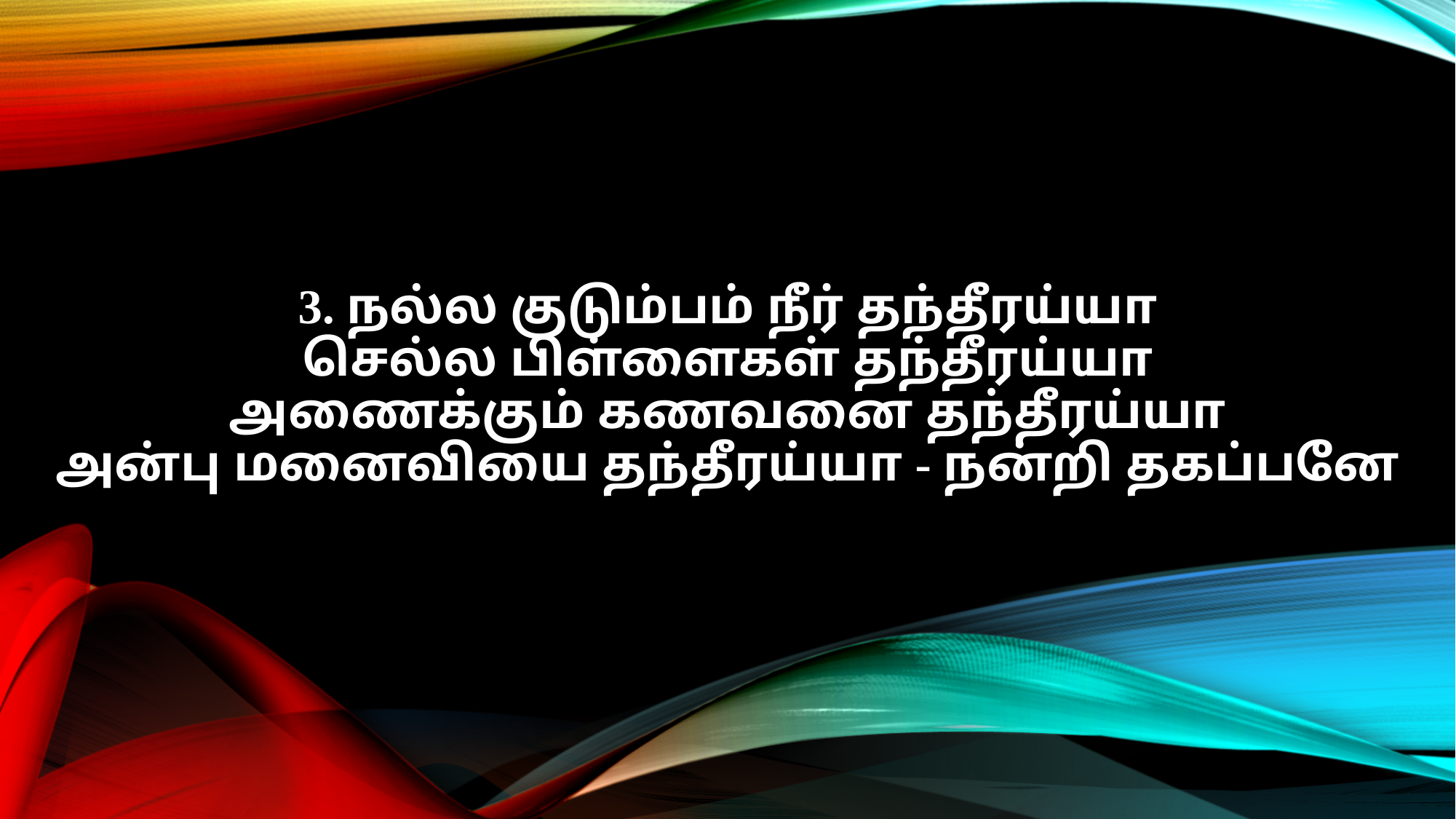

3. நல்ல குடும்பம் நீர் தந்தீரய்யா
செல்ல பிள்ளைகள் தந்தீரய்யா
அணைக்கும் கணவனை தந்தீரய்யா
அன்பு மனைவியை தந்தீரய்யா - நன்றி தகப்பனே